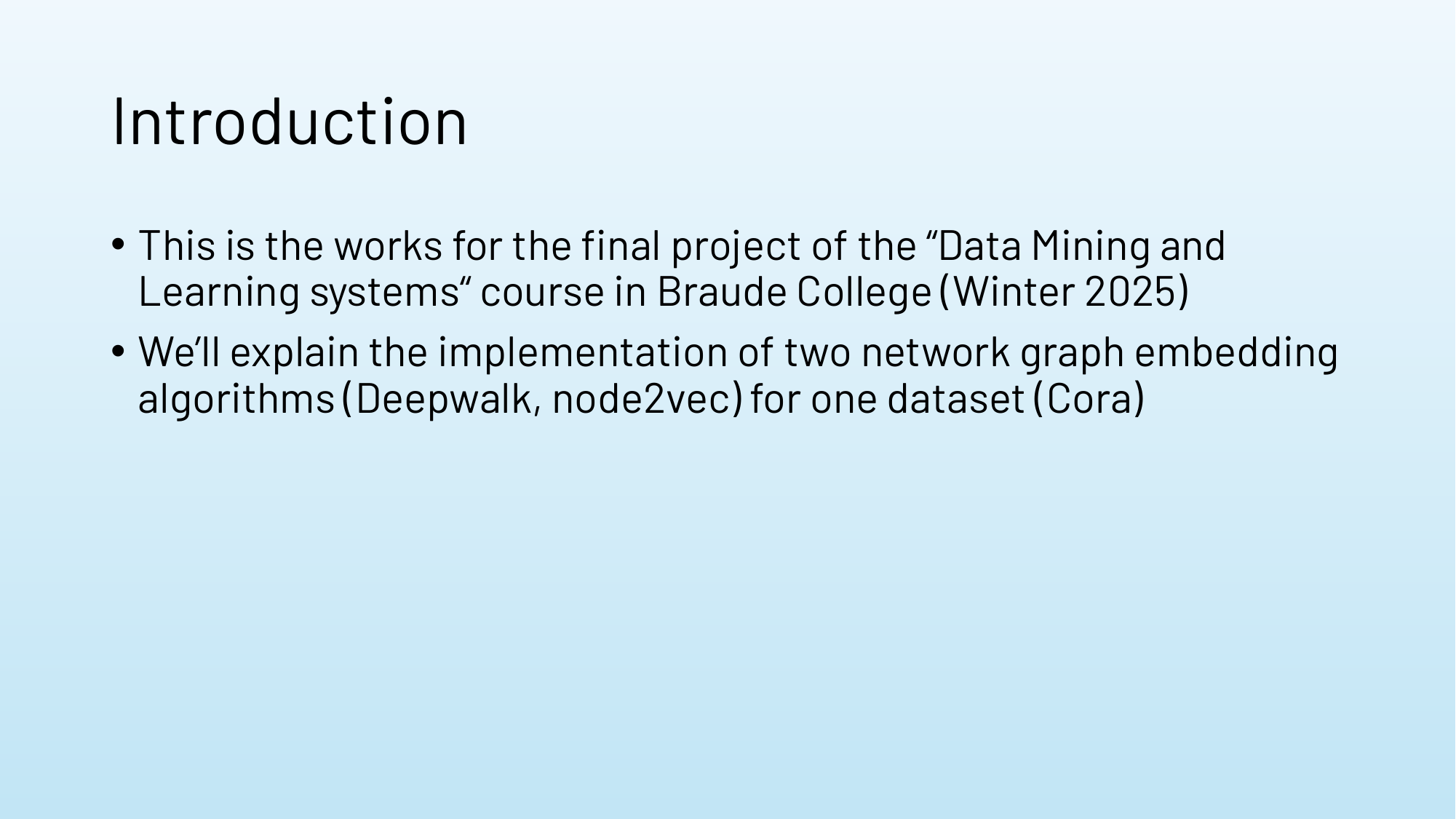

# Introduction
This is the works for the final project of the “Data Mining and Learning systems“ course in Braude College (Winter 2025)
We’ll explain the implementation of two network graph embedding algorithms (Deepwalk, node2vec) for one dataset (Cora)